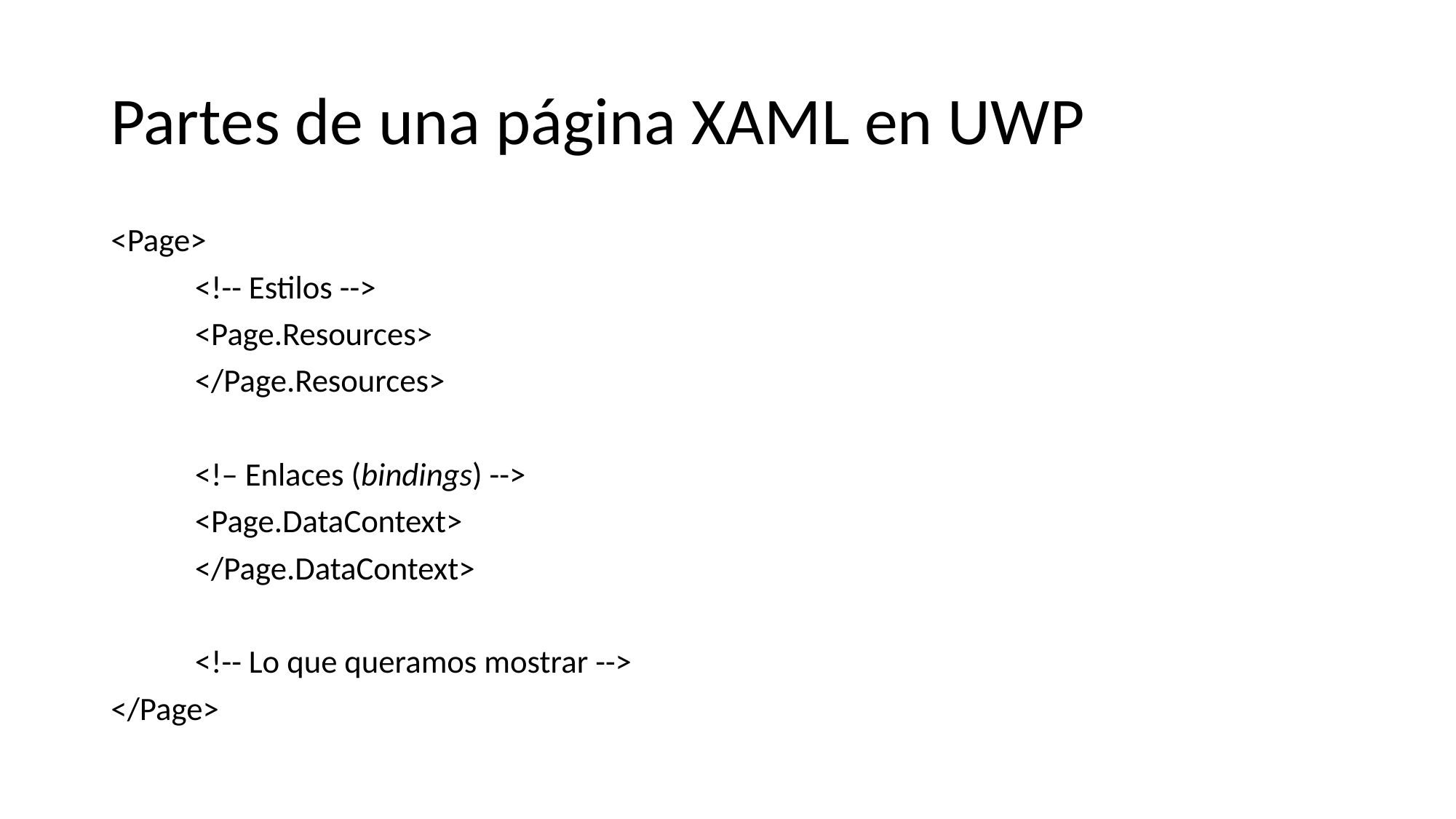

# Partes de una página XAML en UWP
<Page>
	<!-- Estilos -->
	<Page.Resources>
	</Page.Resources>

	<!– Enlaces (bindings) -->
	<Page.DataContext>
	</Page.DataContext>

	<!-- Lo que queramos mostrar -->
</Page>